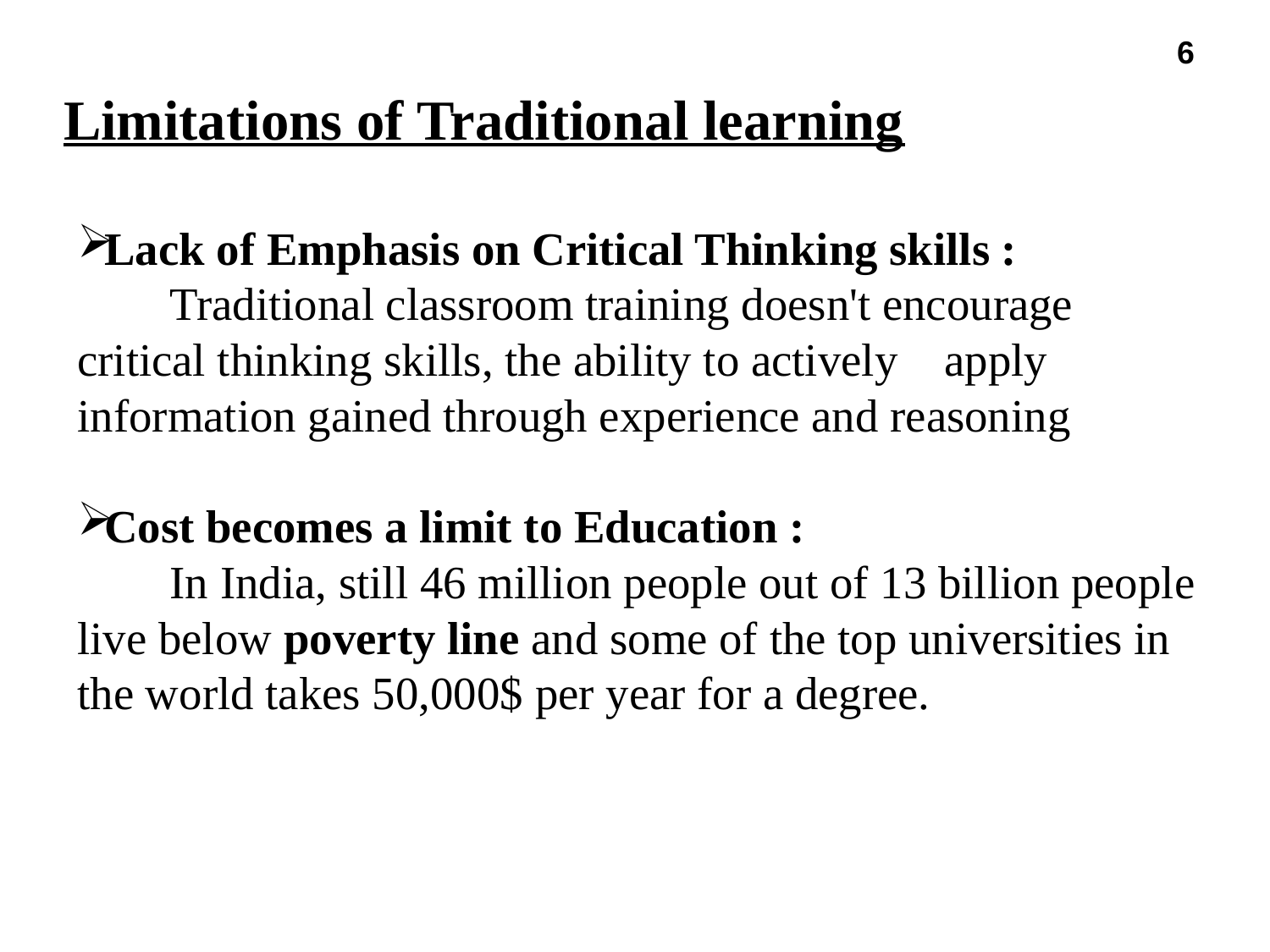

6
# Limitations of Traditional learning
Lack of Emphasis on Critical Thinking skills :
		Traditional classroom training doesn't encourage critical thinking skills, the ability to actively    apply information gained through experience and reasoning

Cost becomes a limit to Education :
		In India, still 46 million people out of 13 billion people live below poverty line and some of the top universities in the world takes 50,000$ per year for a degree.